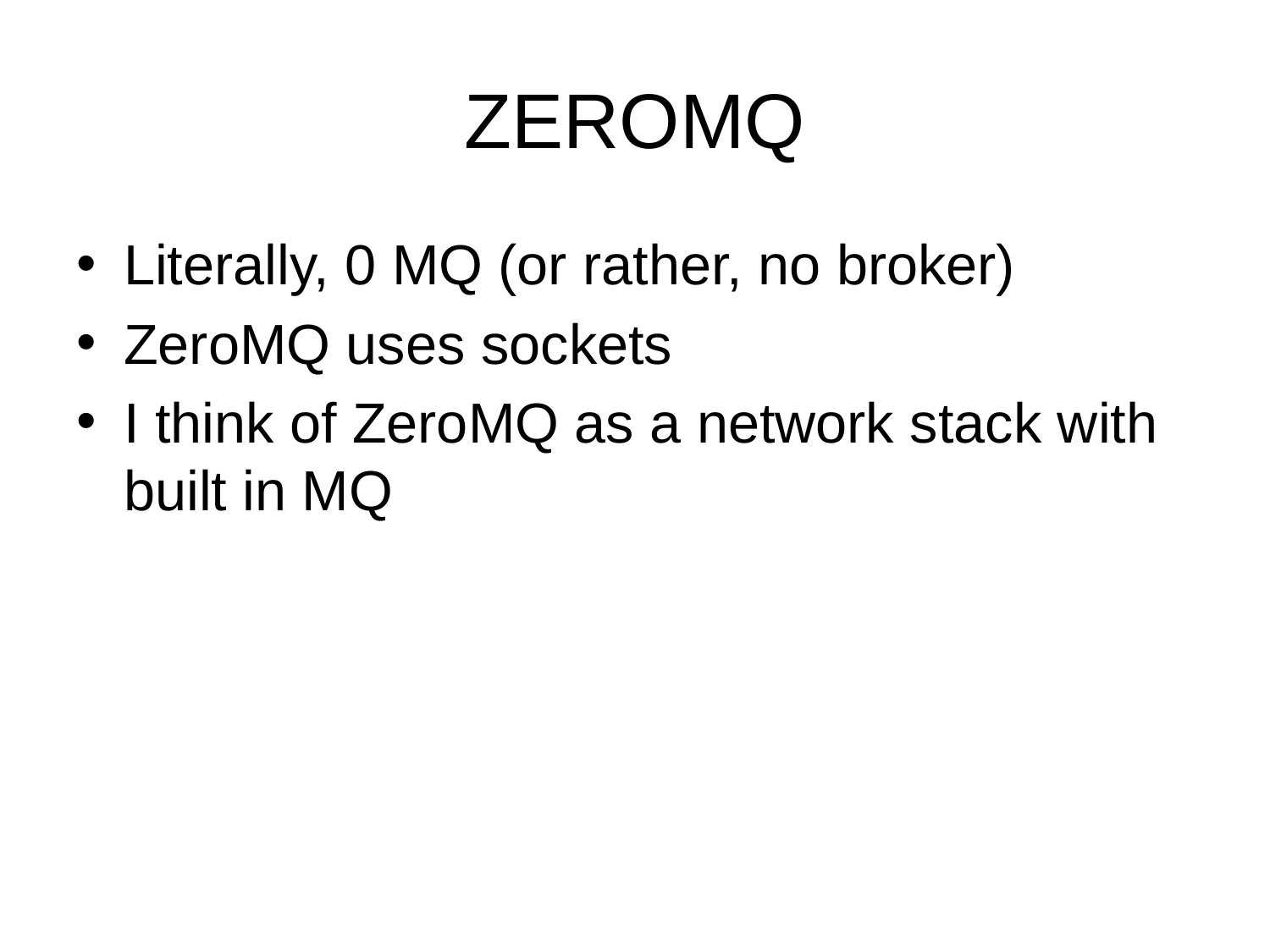

# ZeroMQ
Literally, 0 MQ (or rather, no broker)
ZeroMQ uses sockets
I think of ZeroMQ as a network stack with built in MQ